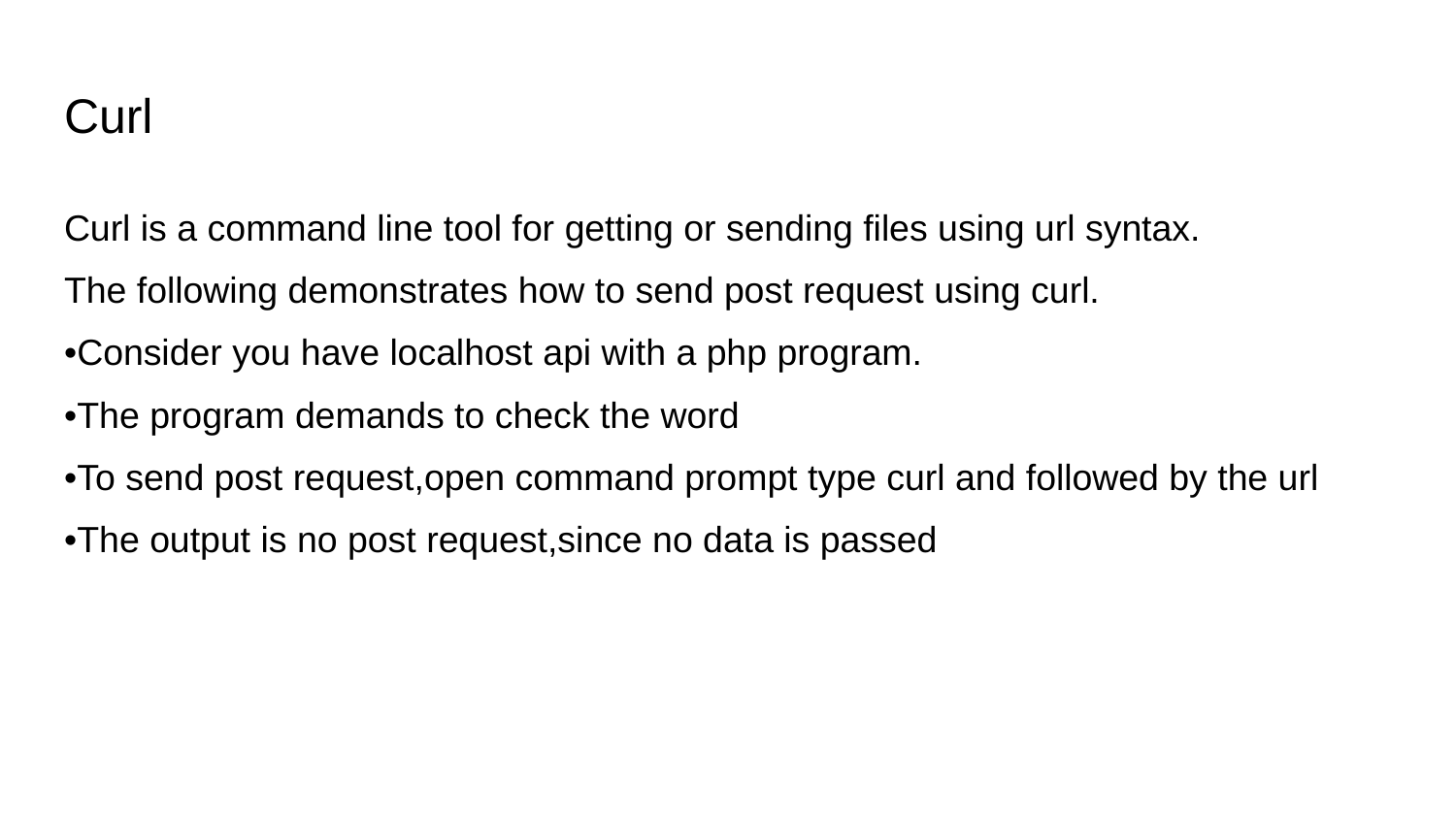

# Curl
Curl is a command line tool for getting or sending files using url syntax.
The following demonstrates how to send post request using curl.
•Consider you have localhost api with a php program.
•The program demands to check the word
•To send post request,open command prompt type curl and followed by the url
•The output is no post request,since no data is passed